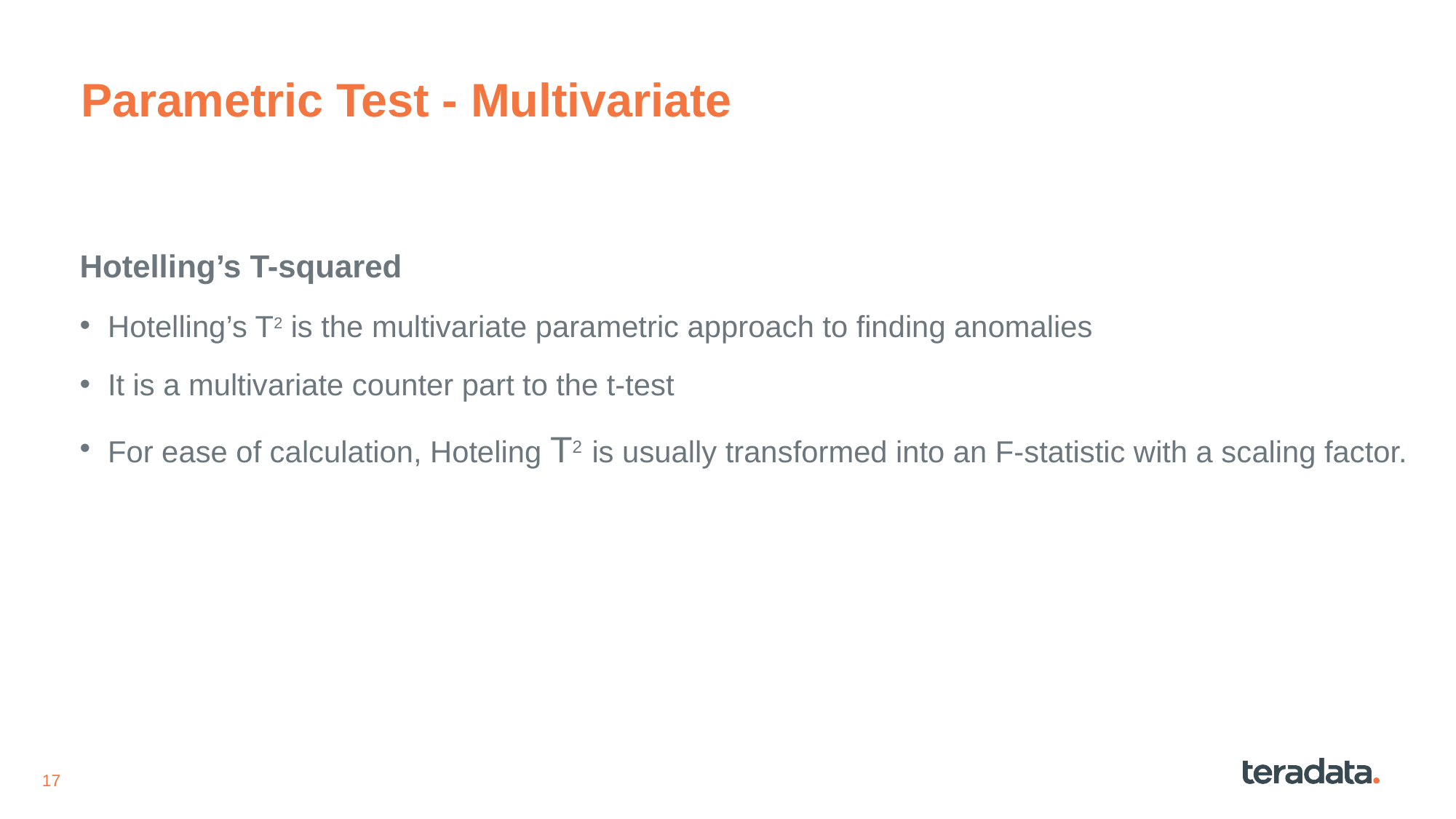

# Parametric Test - Multivariate
Hotelling’s T-squared
Hotelling’s T2 is the multivariate parametric approach to finding anomalies
It is a multivariate counter part to the t-test
For ease of calculation, Hoteling T2  is usually transformed into an F-statistic with a scaling factor.